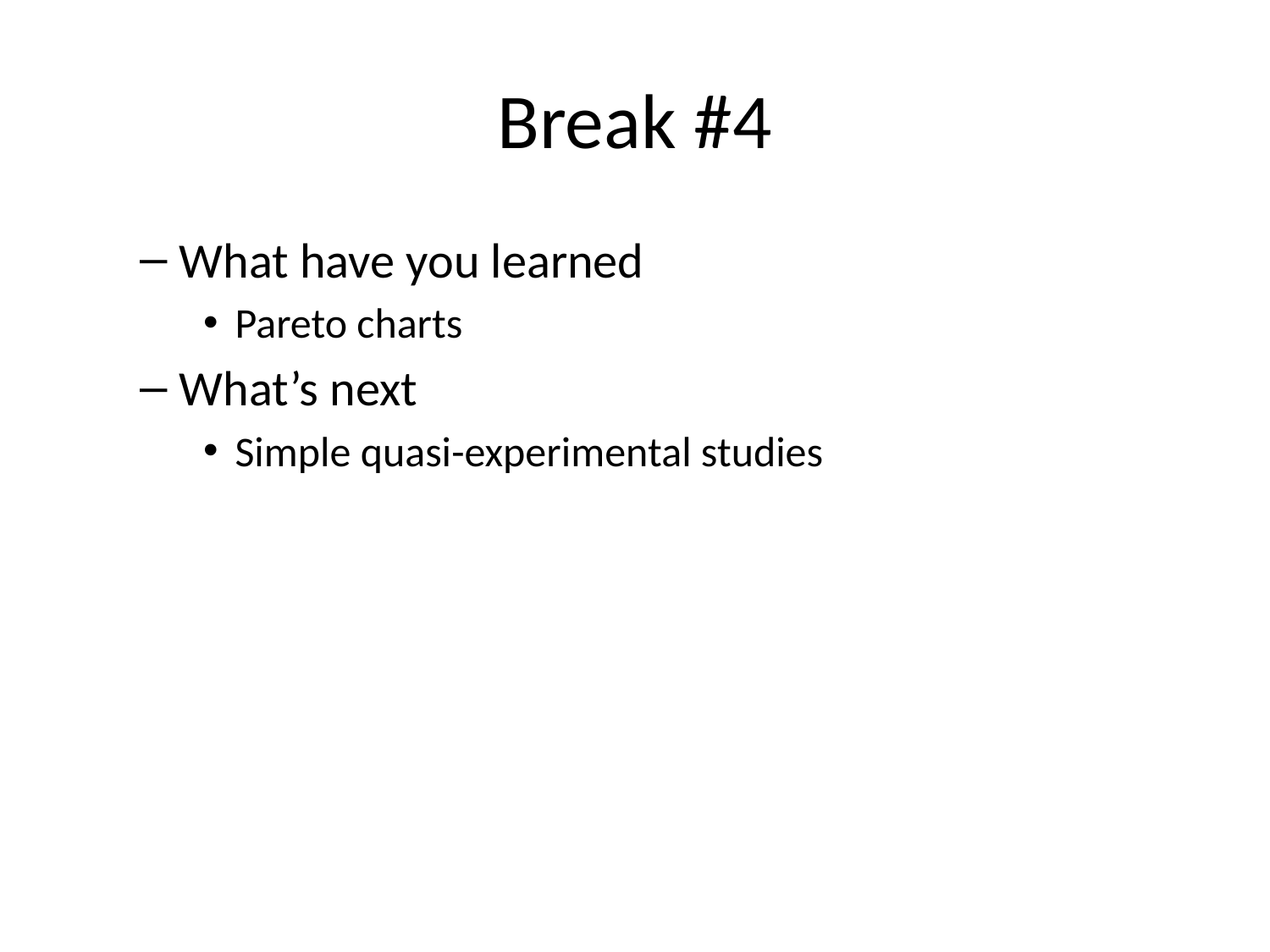

# Break #4
What have you learned
Pareto charts
What’s next
Simple quasi-experimental studies